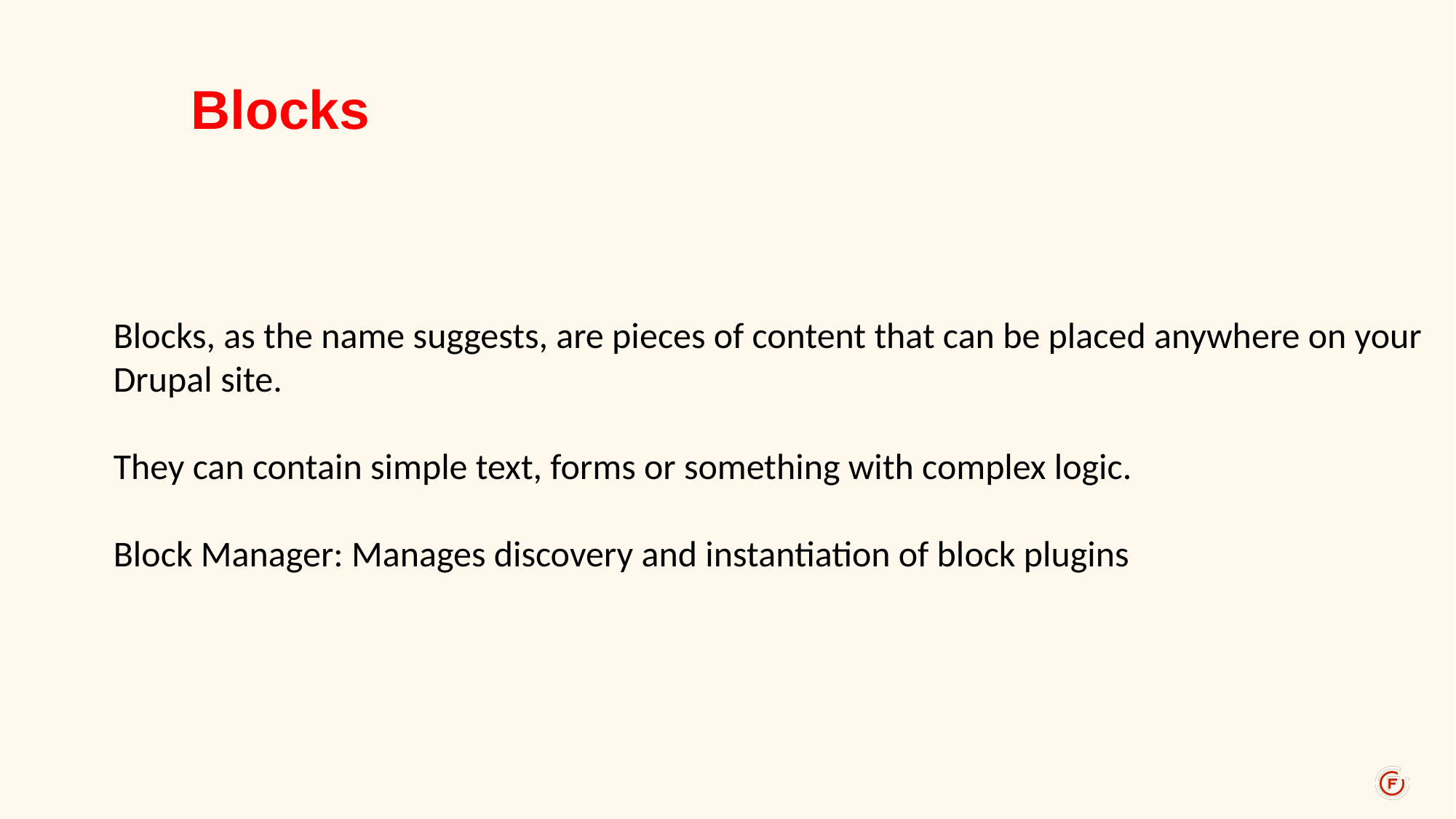

Blocks
Blocks, as the name suggests, are pieces of content that can be placed anywhere on your Drupal site.

They can contain simple text, forms or something with complex logic.

Block Manager: Manages discovery and instantiation of block plugins